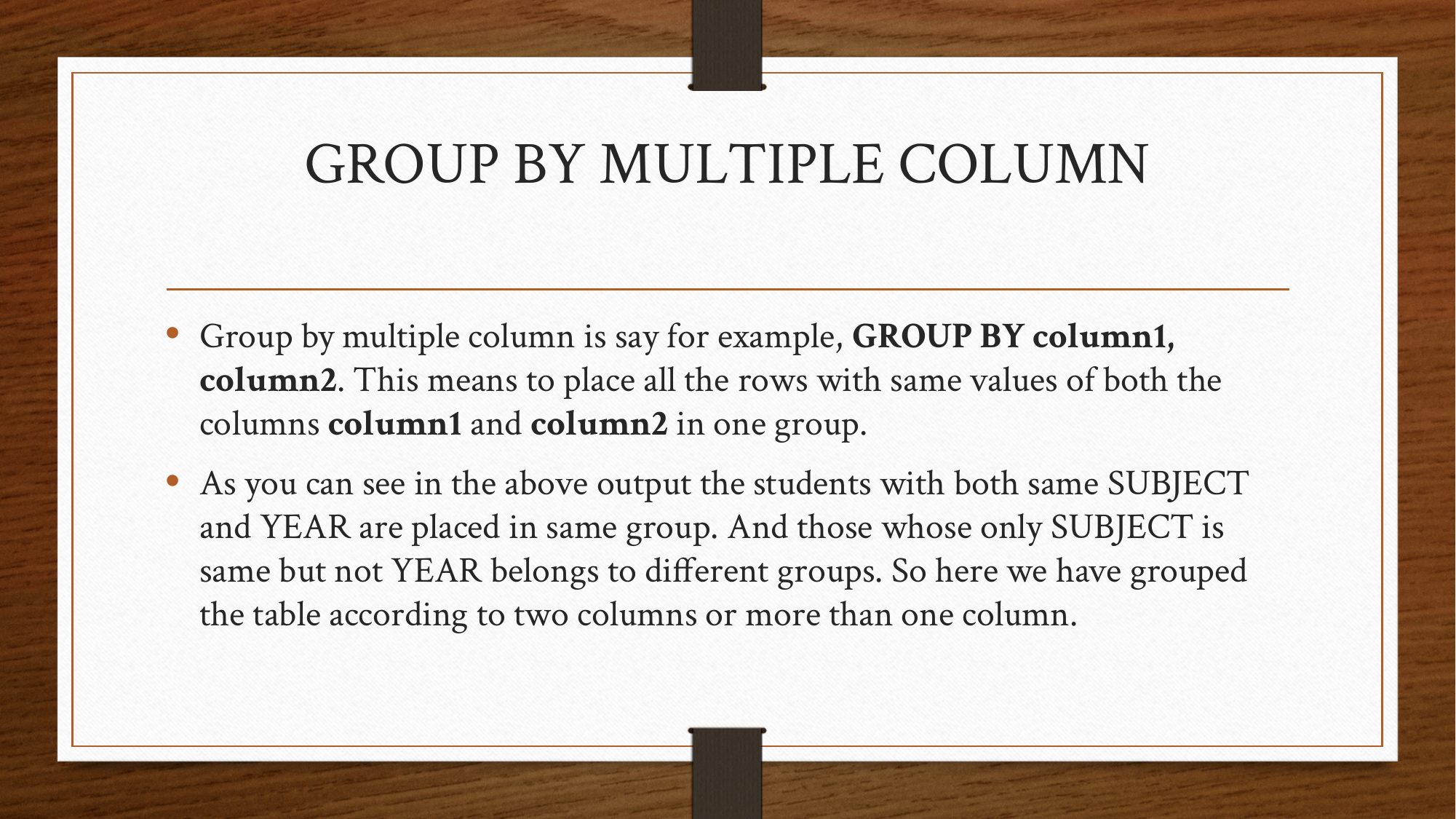

# GROUP BY MULTIPLE COLUMN
Group by multiple column is say for example, GROUP BY column1, column2. This means to place all the rows with same values of both the columns column1 and column2 in one group.
As you can see in the above output the students with both same SUBJECT and YEAR are placed in same group. And those whose only SUBJECT is same but not YEAR belongs to different groups. So here we have grouped the table according to two columns or more than one column.